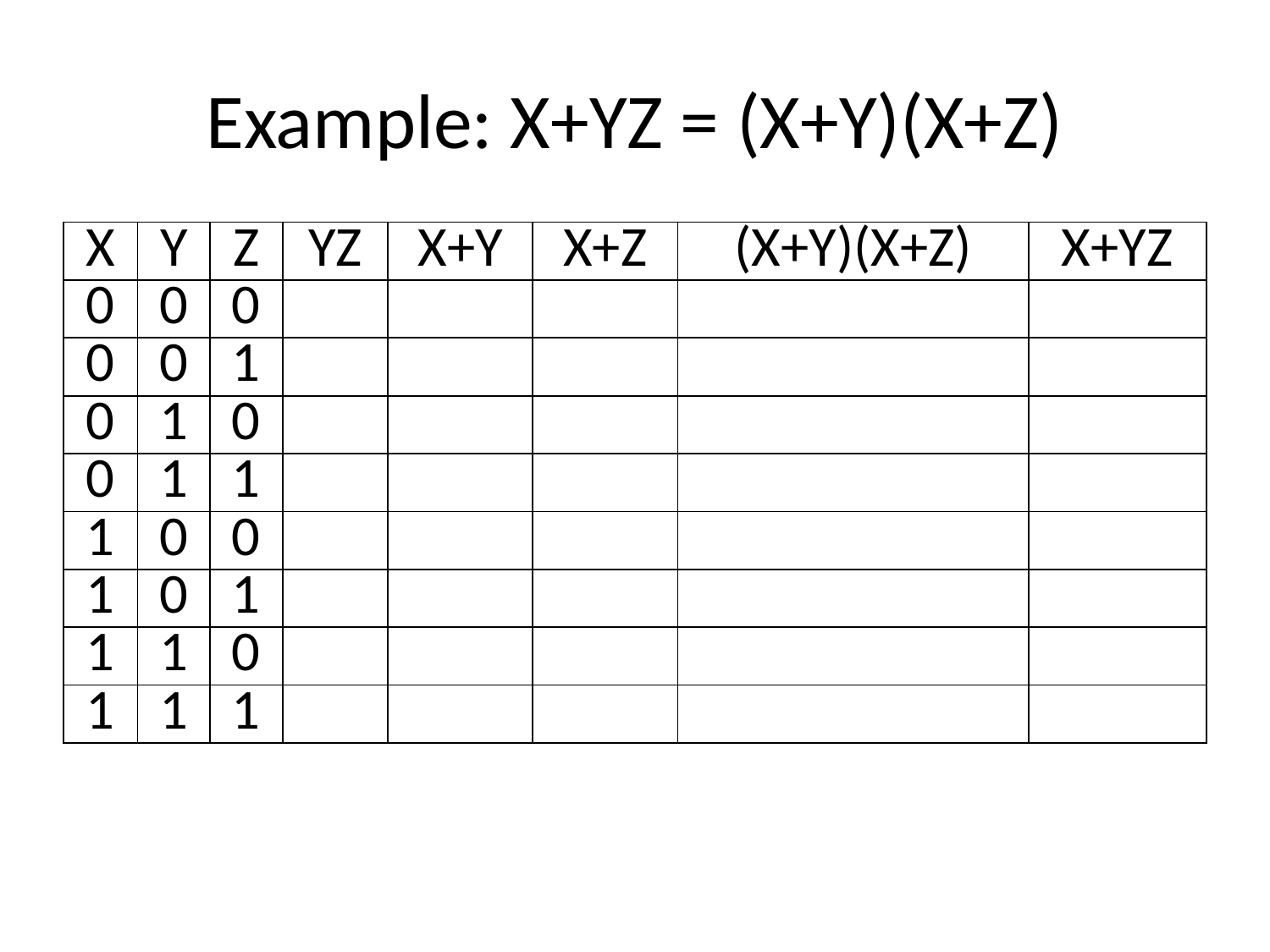

# Example: X+YZ = (X+Y)(X+Z)
| X | Y | Z | YZ | X+Y | X+Z | (X+Y)(X+Z) | X+YZ |
| --- | --- | --- | --- | --- | --- | --- | --- |
| 0 | 0 | 0 |  |  |  |  |  |
| 0 | 0 | 1 |  |  |  |  |  |
| 0 | 1 | 0 |  |  |  |  |  |
| 0 | 1 | 1 |  |  |  |  |  |
| 1 | 0 | 0 |  |  |  |  |  |
| 1 | 0 | 1 |  |  |  |  |  |
| 1 | 1 | 0 |  |  |  |  |  |
| 1 | 1 | 1 |  |  |  |  |  |